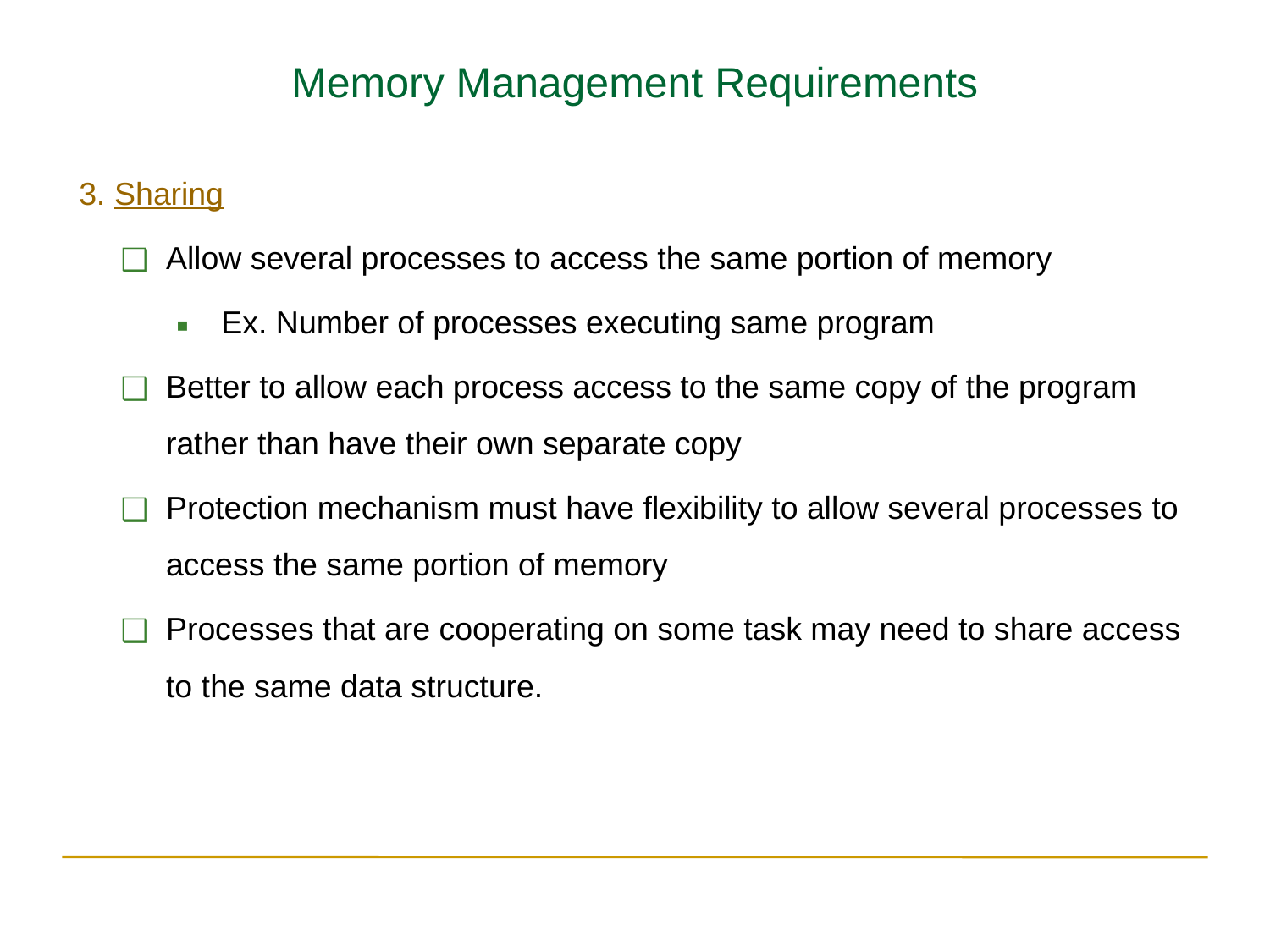

Memory Management Requirements
3. Sharing
Allow several processes to access the same portion of memory
Ex. Number of processes executing same program
Better to allow each process access to the same copy of the program rather than have their own separate copy
Protection mechanism must have flexibility to allow several processes to access the same portion of memory
Processes that are cooperating on some task may need to share access to the same data structure.